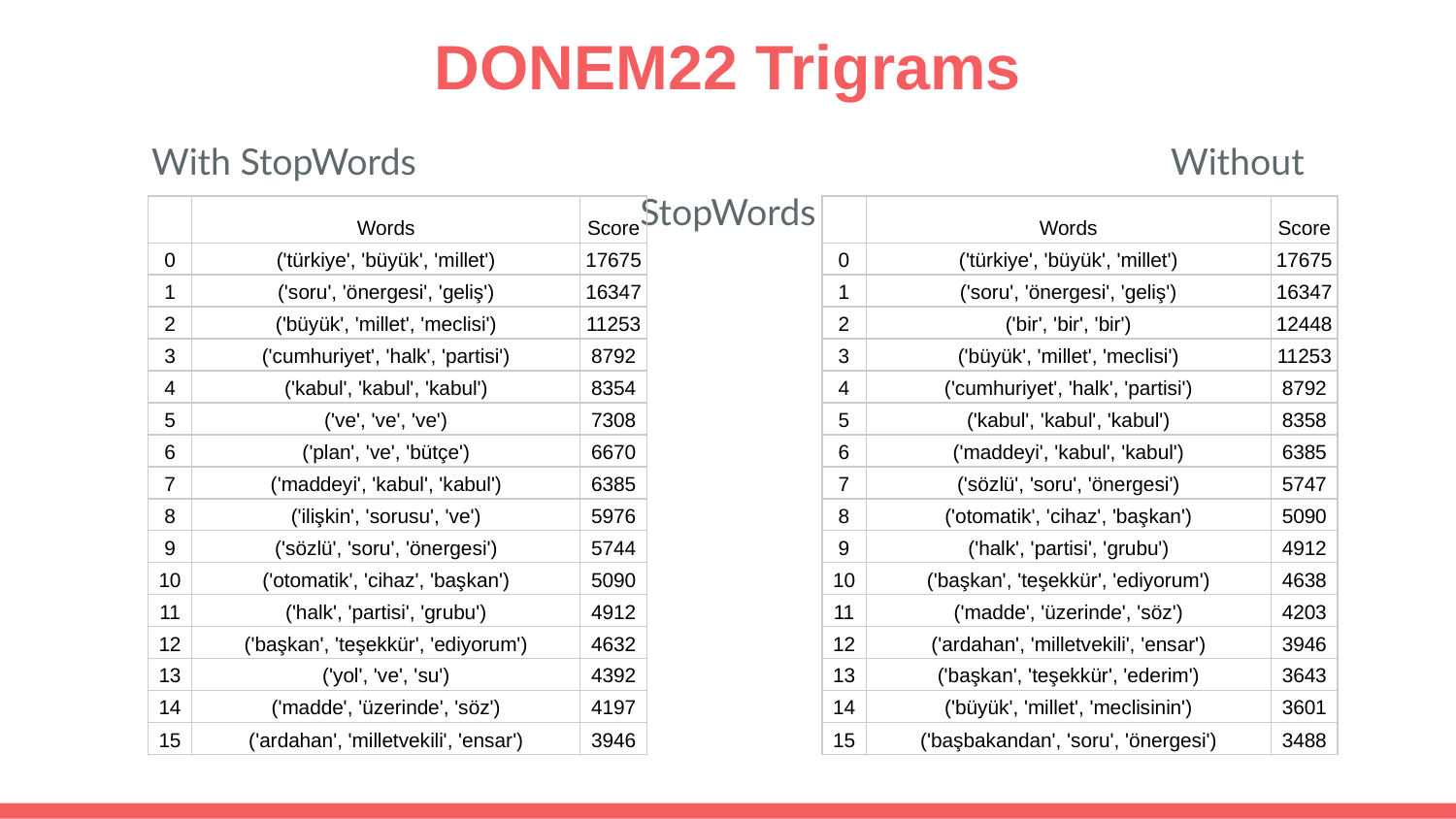

# DONEM22 Trigrams

With StopWords						Without StopWords

|  | Words | Score |
| --- | --- | --- |
| 0 | ('türkiye', 'büyük', 'millet') | 17675 |
| 1 | ('soru', 'önergesi', 'geliş') | 16347 |
| 2 | ('büyük', 'millet', 'meclisi') | 11253 |
| 3 | ('cumhuriyet', 'halk', 'partisi') | 8792 |
| 4 | ('kabul', 'kabul', 'kabul') | 8354 |
| 5 | ('ve', 've', 've') | 7308 |
| 6 | ('plan', 've', 'bütçe') | 6670 |
| 7 | ('maddeyi', 'kabul', 'kabul') | 6385 |
| 8 | ('ilişkin', 'sorusu', 've') | 5976 |
| 9 | ('sözlü', 'soru', 'önergesi') | 5744 |
| 10 | ('otomatik', 'cihaz', 'başkan') | 5090 |
| 11 | ('halk', 'partisi', 'grubu') | 4912 |
| 12 | ('başkan', 'teşekkür', 'ediyorum') | 4632 |
| 13 | ('yol', 've', 'su') | 4392 |
| 14 | ('madde', 'üzerinde', 'söz') | 4197 |
| 15 | ('ardahan', 'milletvekili', 'ensar') | 3946 |
|  | Words | Score |
| --- | --- | --- |
| 0 | ('türkiye', 'büyük', 'millet') | 17675 |
| 1 | ('soru', 'önergesi', 'geliş') | 16347 |
| 2 | ('bir', 'bir', 'bir') | 12448 |
| 3 | ('büyük', 'millet', 'meclisi') | 11253 |
| 4 | ('cumhuriyet', 'halk', 'partisi') | 8792 |
| 5 | ('kabul', 'kabul', 'kabul') | 8358 |
| 6 | ('maddeyi', 'kabul', 'kabul') | 6385 |
| 7 | ('sözlü', 'soru', 'önergesi') | 5747 |
| 8 | ('otomatik', 'cihaz', 'başkan') | 5090 |
| 9 | ('halk', 'partisi', 'grubu') | 4912 |
| 10 | ('başkan', 'teşekkür', 'ediyorum') | 4638 |
| 11 | ('madde', 'üzerinde', 'söz') | 4203 |
| 12 | ('ardahan', 'milletvekili', 'ensar') | 3946 |
| 13 | ('başkan', 'teşekkür', 'ederim') | 3643 |
| 14 | ('büyük', 'millet', 'meclisinin') | 3601 |
| 15 | ('başbakandan', 'soru', 'önergesi') | 3488 |